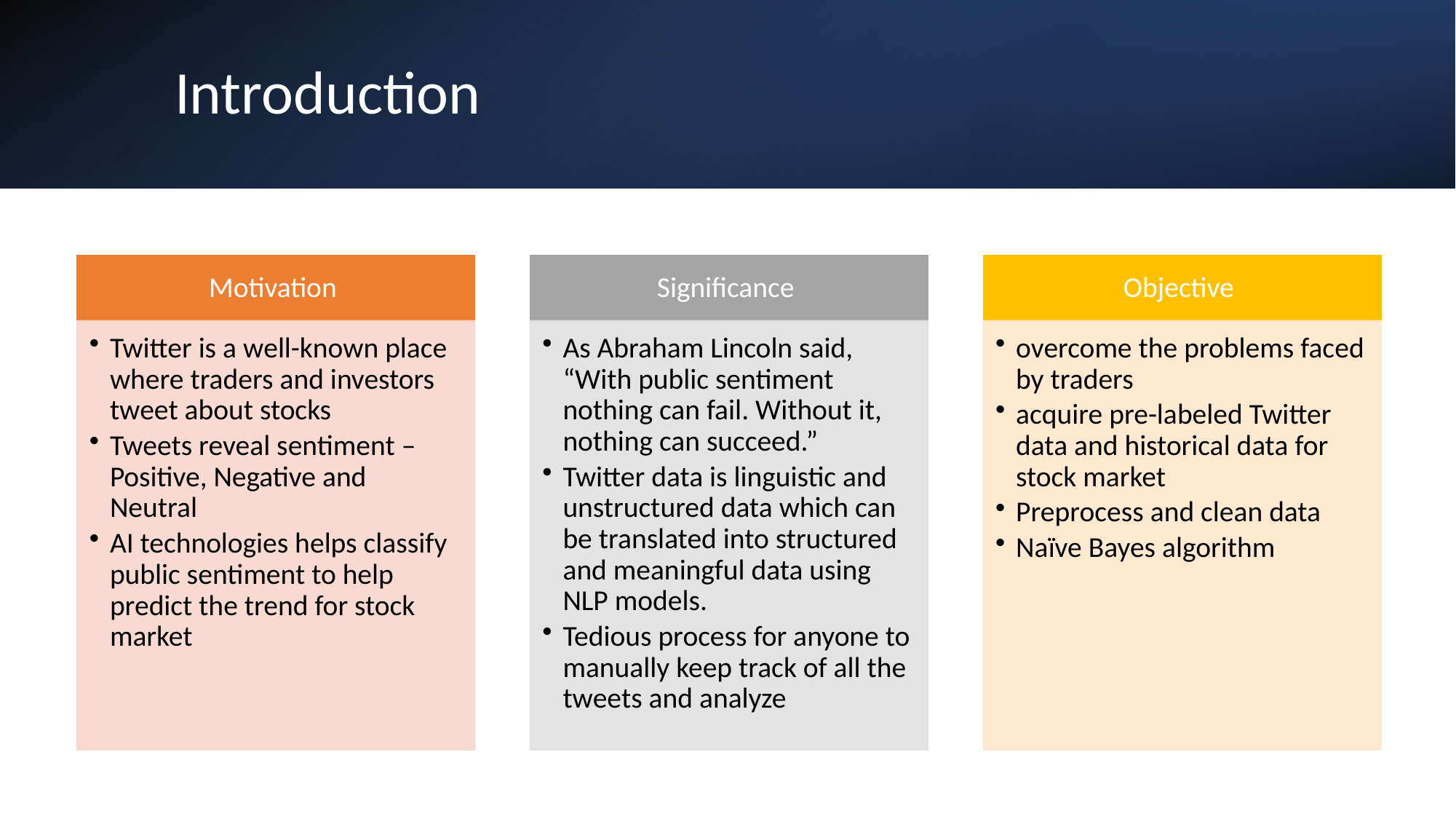

# Introduction
Motivation
Twitter is a well-known place where traders and investors tweet about stocks
Tweets reveal sentiment – Positive, Negative and Neutral
AI technologies helps classify public sentiment to help predict the trend for stock market
Significance
As Abraham Lincoln said, “With public sentiment nothing can fail. Without it, nothing can succeed.”
Twitter data is linguistic and unstructured data which can be translated into structured and meaningful data using NLP models.
Tedious process for anyone to manually keep track of all the tweets and analyze
Objective
overcome the problems faced by traders
acquire pre-labeled Twitter data and historical data for stock market
Preprocess and clean data
Naïve Bayes algorithm